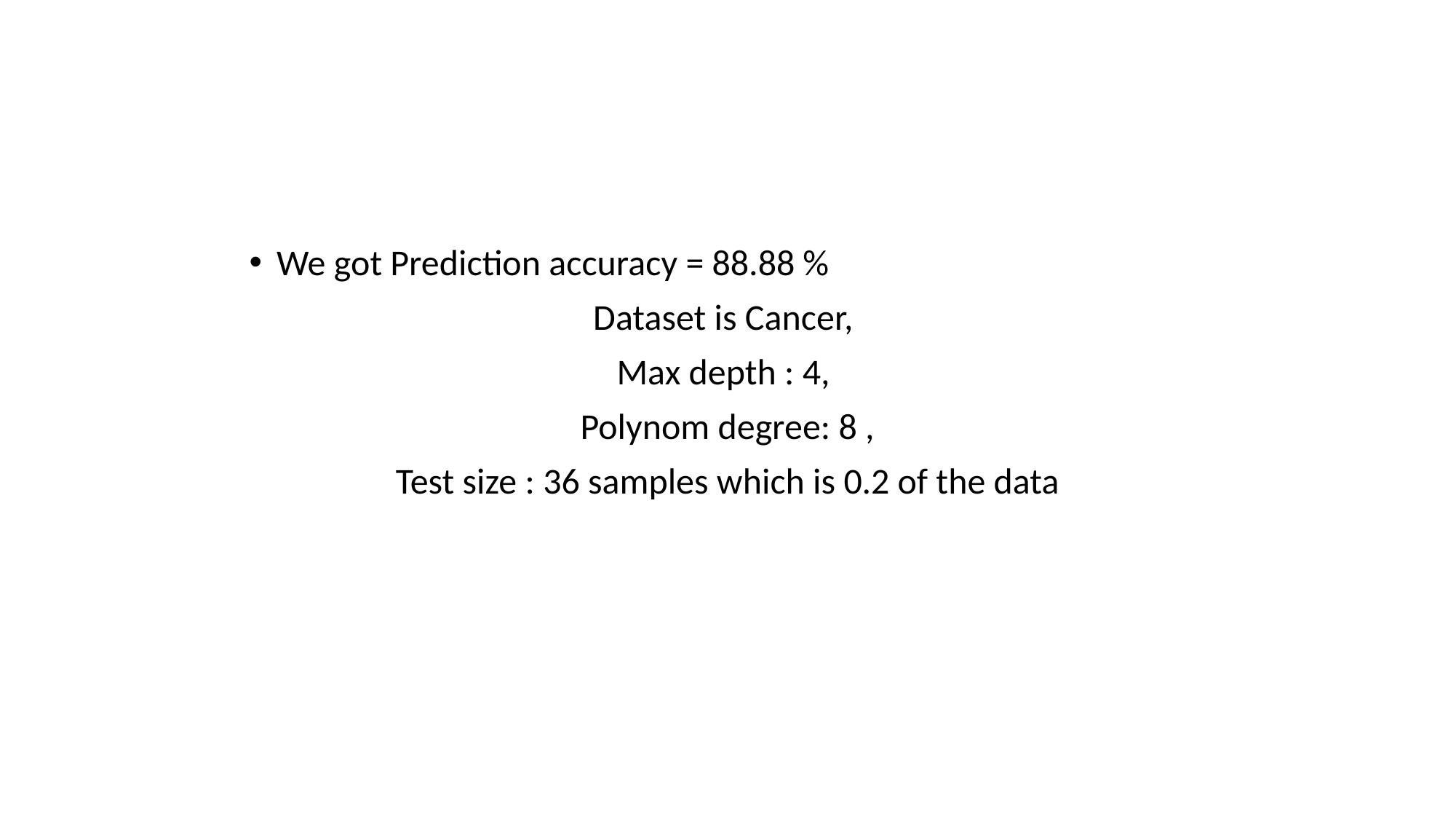

We got Prediction accuracy = 88.88 %
Dataset is Cancer,
Max depth : 4,
Polynom degree: 8 ,
Test size : 36 samples which is 0.2 of the data